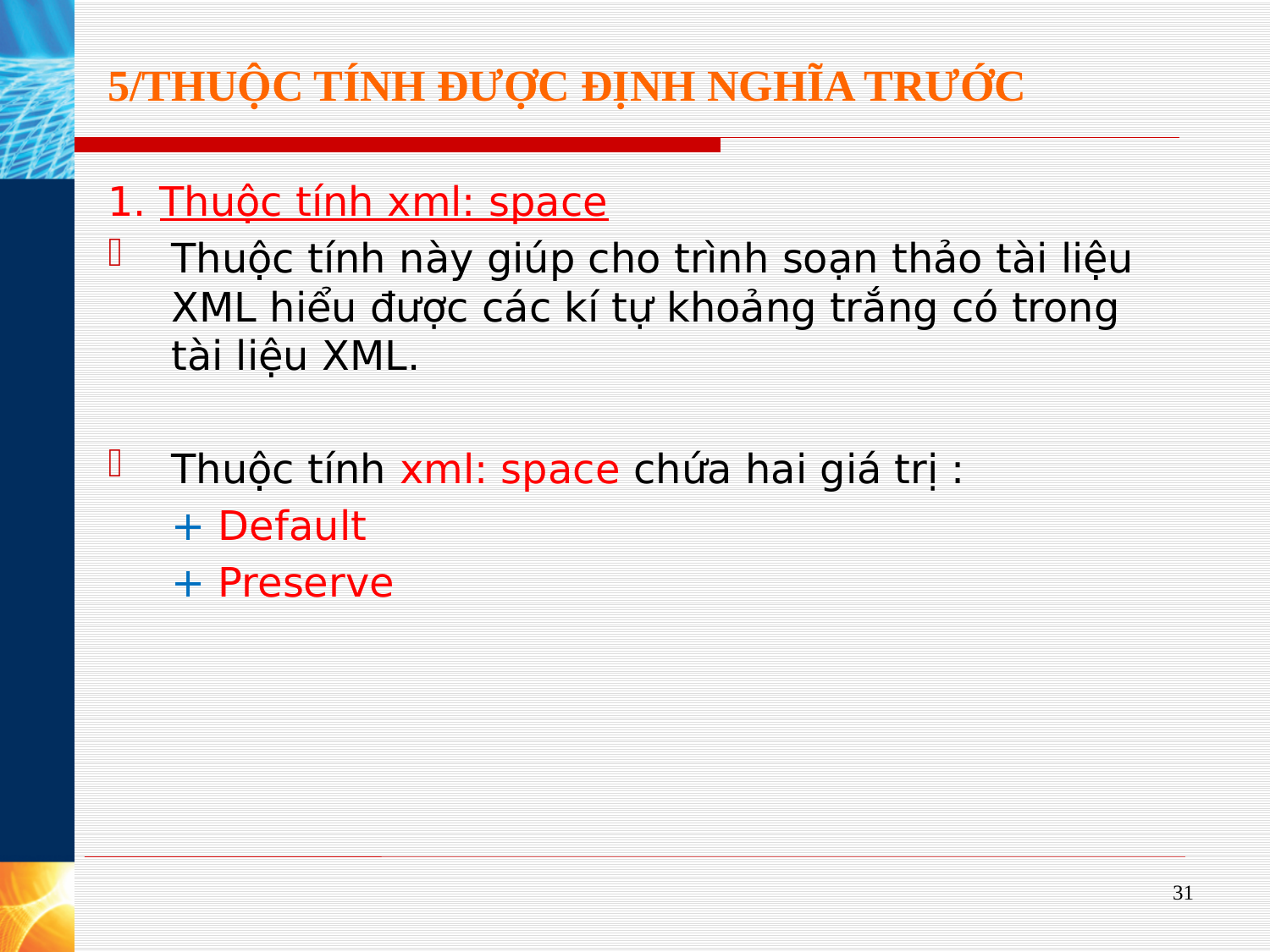

# 5/THUỘC TÍNH ĐƯỢC ĐỊNH NGHĨA TRƯỚC
1. Thuộc tính xml: space
Thuộc tính này giúp cho trình soạn thảo tài liệu XML hiểu được các kí tự khoảng trắng có trong tài liệu XML.

Thuộc tính xml: space chứa hai giá trị :
	+ Default
	+ Preserve

31